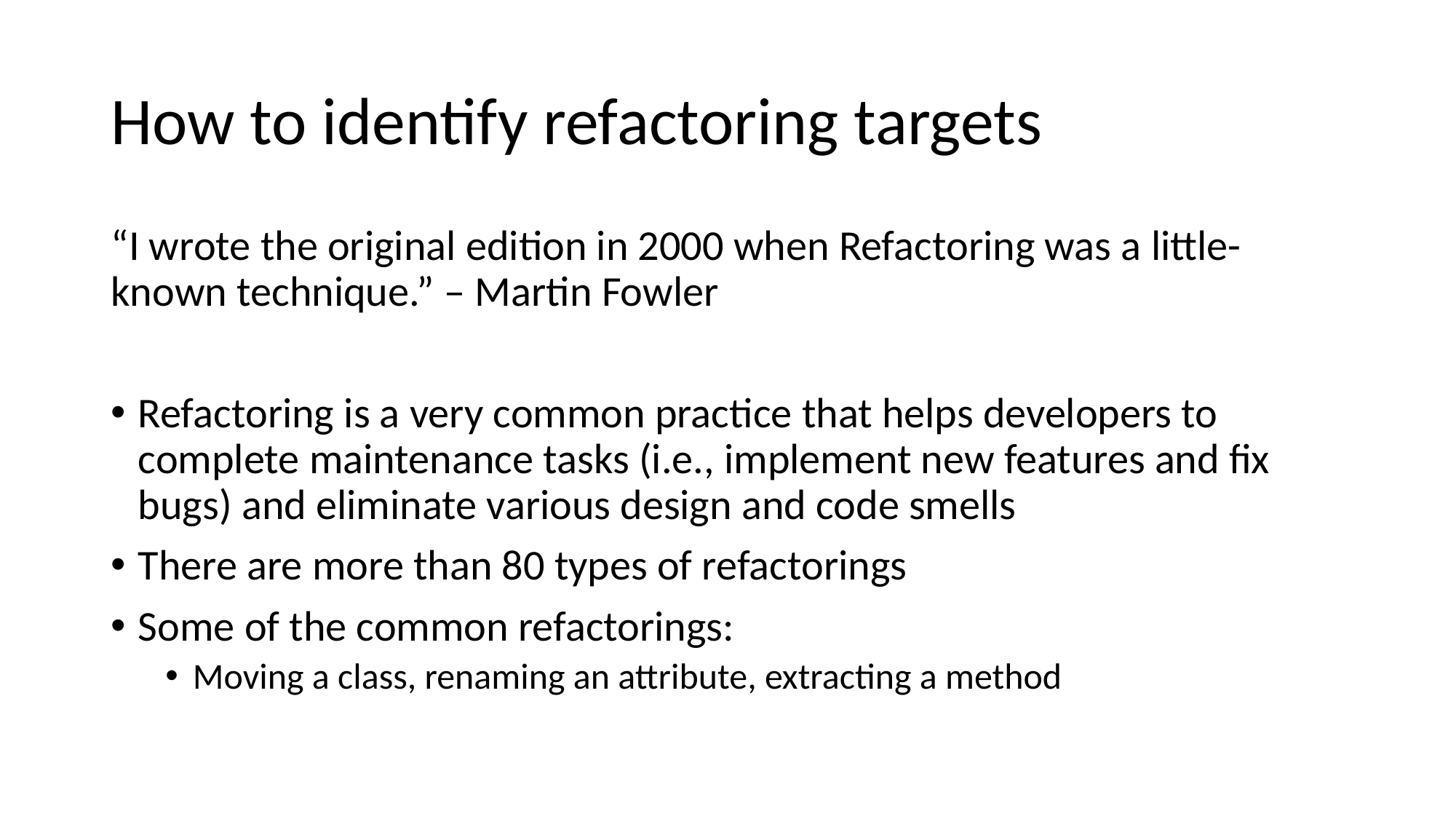

# How to identify refactoring targets
“I wrote the original edition in 2000 when Refactoring was a little-known technique.” – Martin Fowler

Refactoring is a very common practice that helps developers to complete maintenance tasks (i.e., implement new features and fix bugs) and eliminate various design and code smells
There are more than 80 types of refactorings
Some of the common refactorings:
Moving a class, renaming an attribute, extracting a method